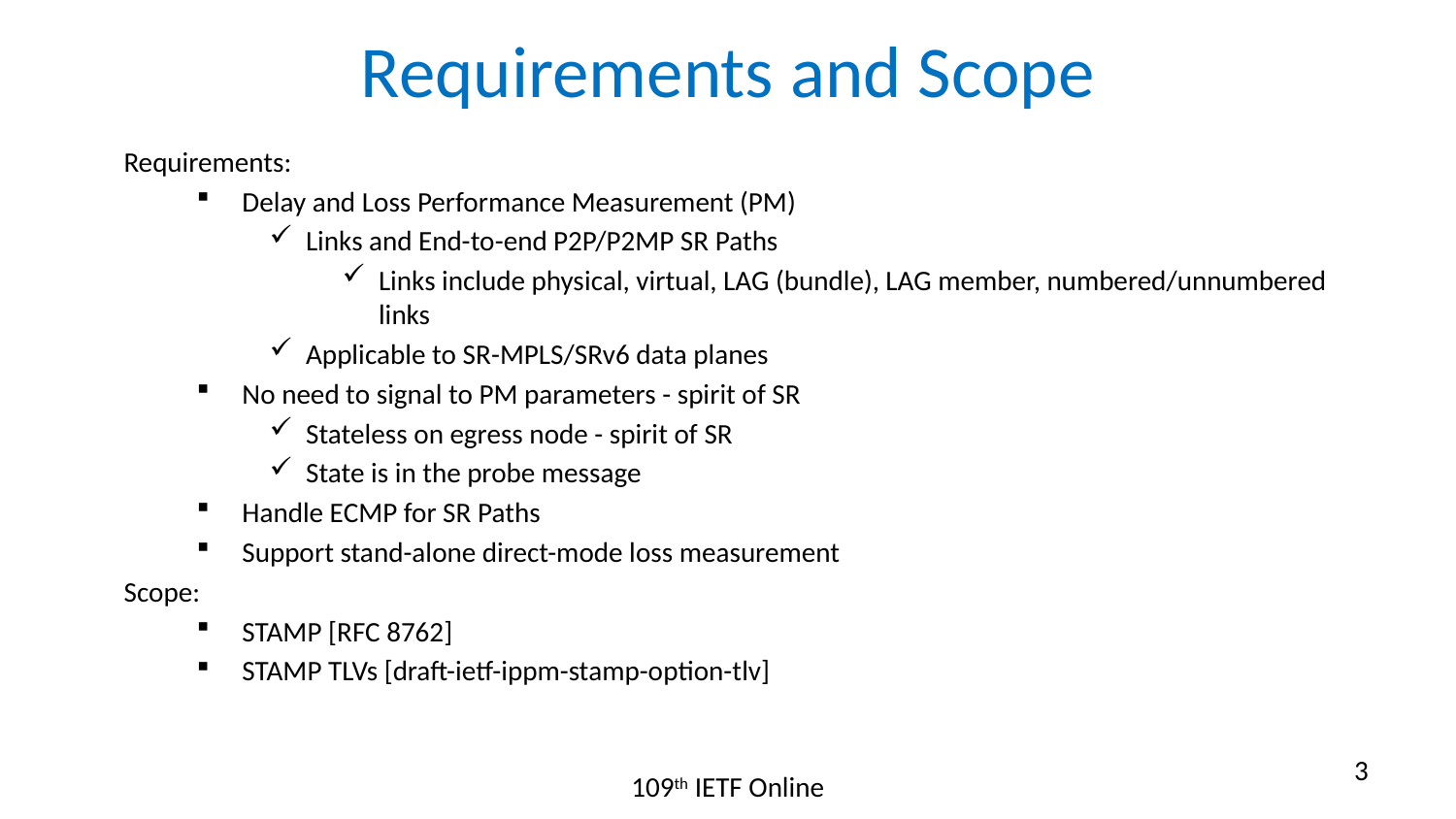

# Requirements and Scope
Requirements:
Delay and Loss Performance Measurement (PM)
Links and End-to-end P2P/P2MP SR Paths
Links include physical, virtual, LAG (bundle), LAG member, numbered/unnumbered links
Applicable to SR-MPLS/SRv6 data planes
No need to signal to PM parameters - spirit of SR
Stateless on egress node - spirit of SR
State is in the probe message
Handle ECMP for SR Paths
Support stand-alone direct-mode loss measurement
Scope:
STAMP [RFC 8762]
STAMP TLVs [draft-ietf-ippm-stamp-option-tlv]
3
109th IETF Online